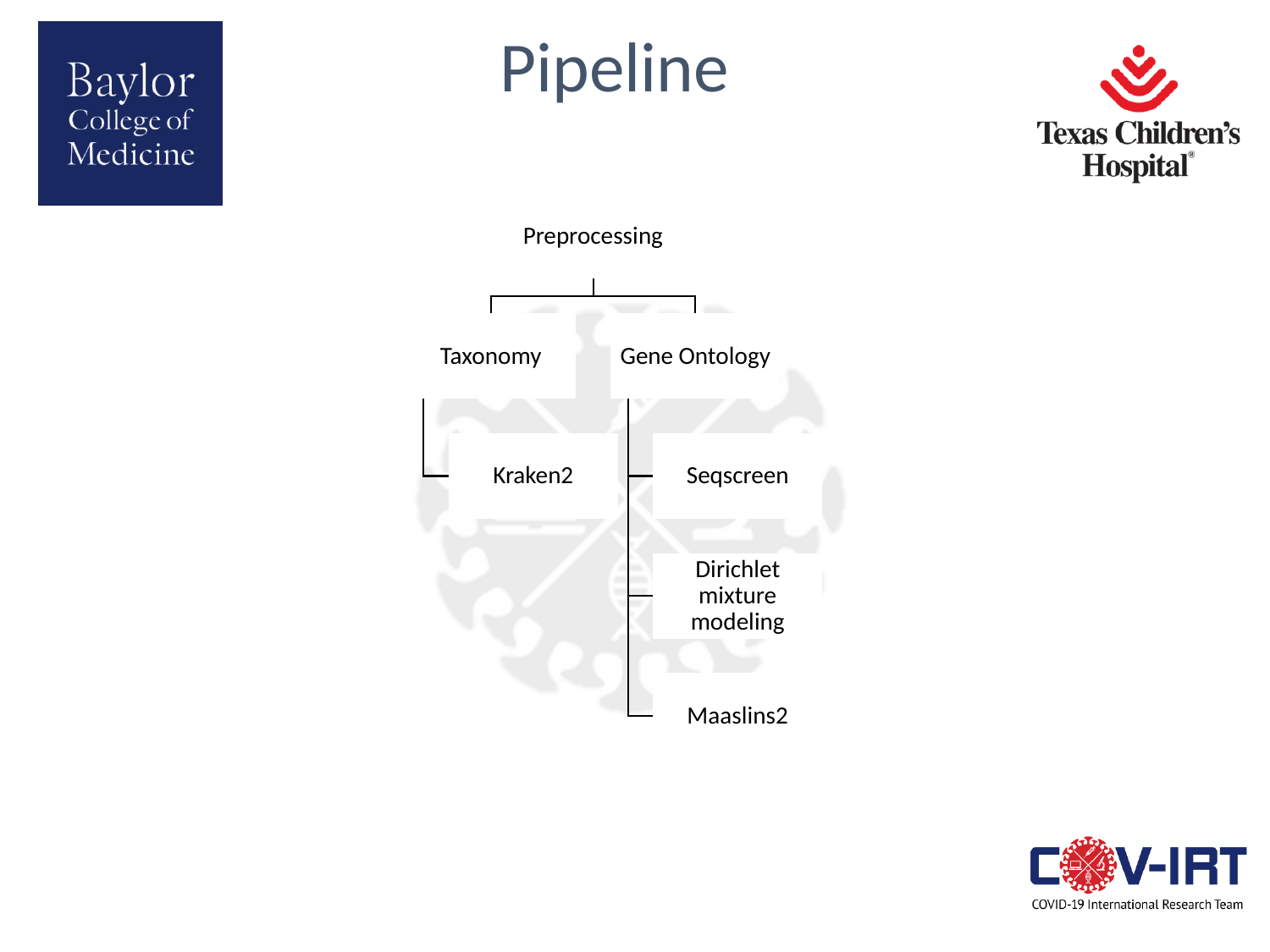

Pipeline
Preprocessing
Taxonomy
Kraken2
Gene Ontology
Seqscreen
Dirichlet mixture modeling
Maaslins2